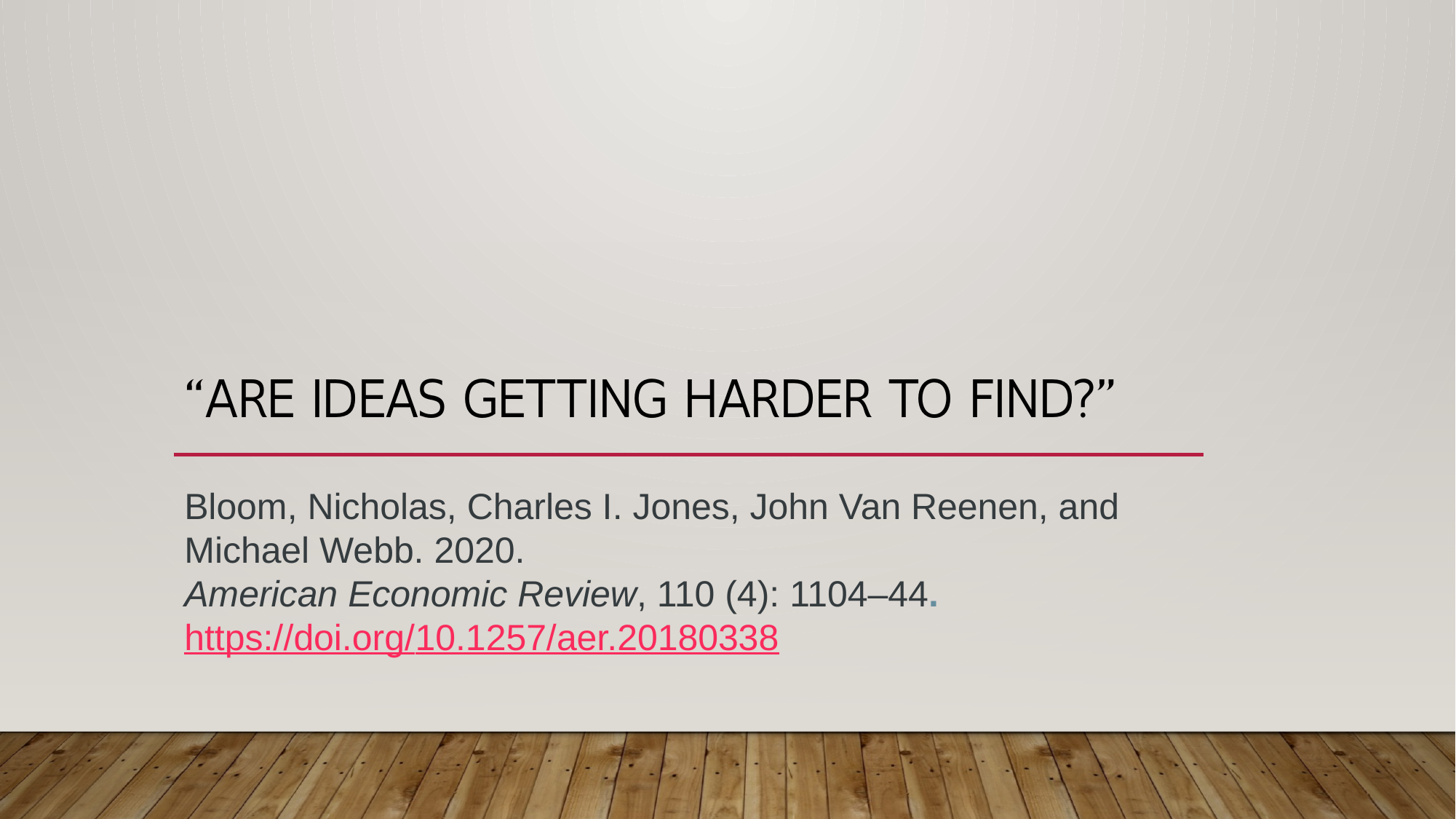

# “are ideas getting harder to find?”
Bloom, Nicholas, Charles I. Jones, John Van Reenen, and Michael Webb. 2020.
American Economic Review, 110 (4): 1104–44.
https://doi.org/10.1257/aer.20180338